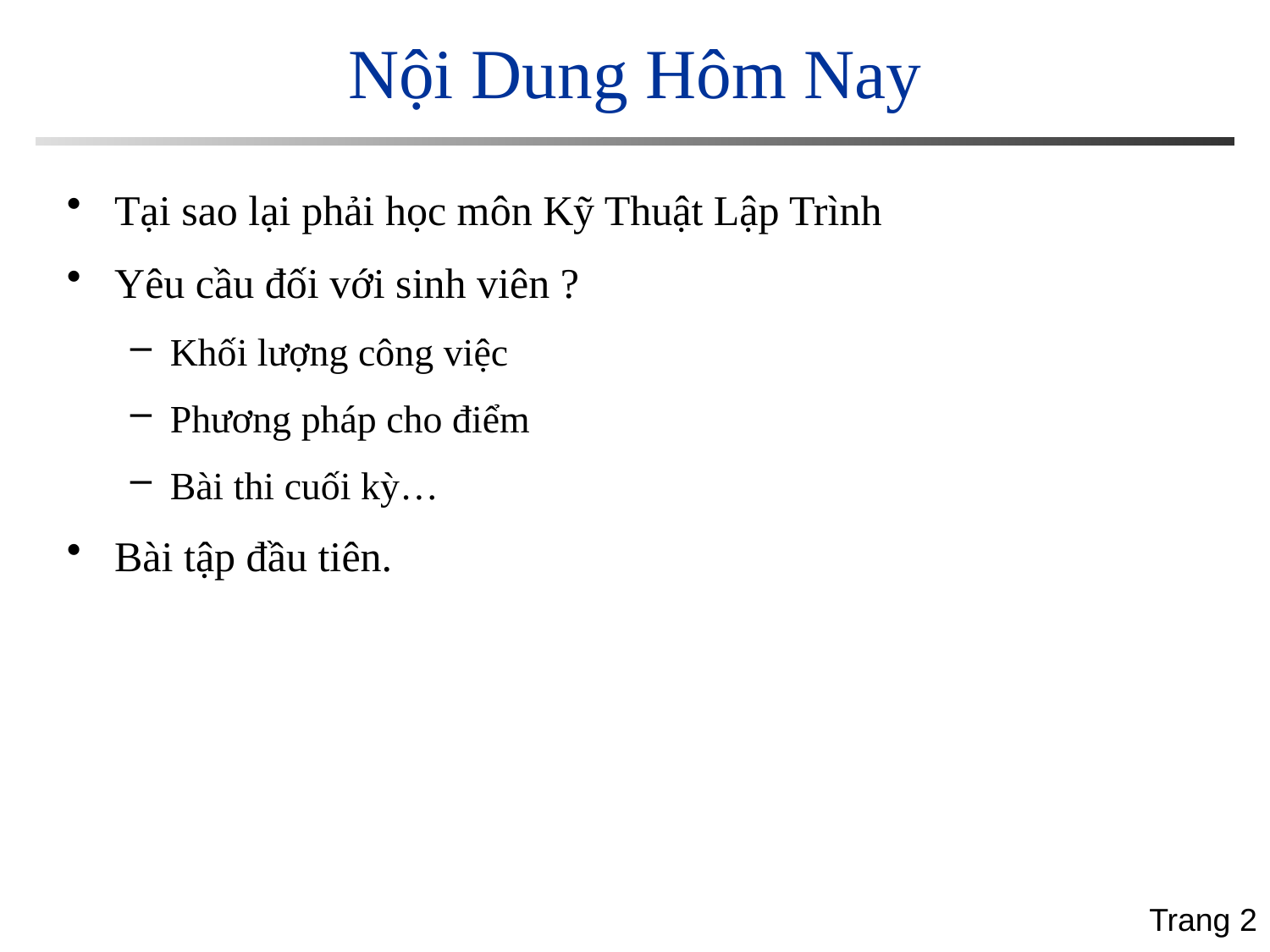

# Nội Dung Hôm Nay
Tại sao lại phải học môn Kỹ Thuật Lập Trình
Yêu cầu đối với sinh viên ?
Khối lượng công việc
Phương pháp cho điểm
Bài thi cuối kỳ…
Bài tập đầu tiên.

Trang 2